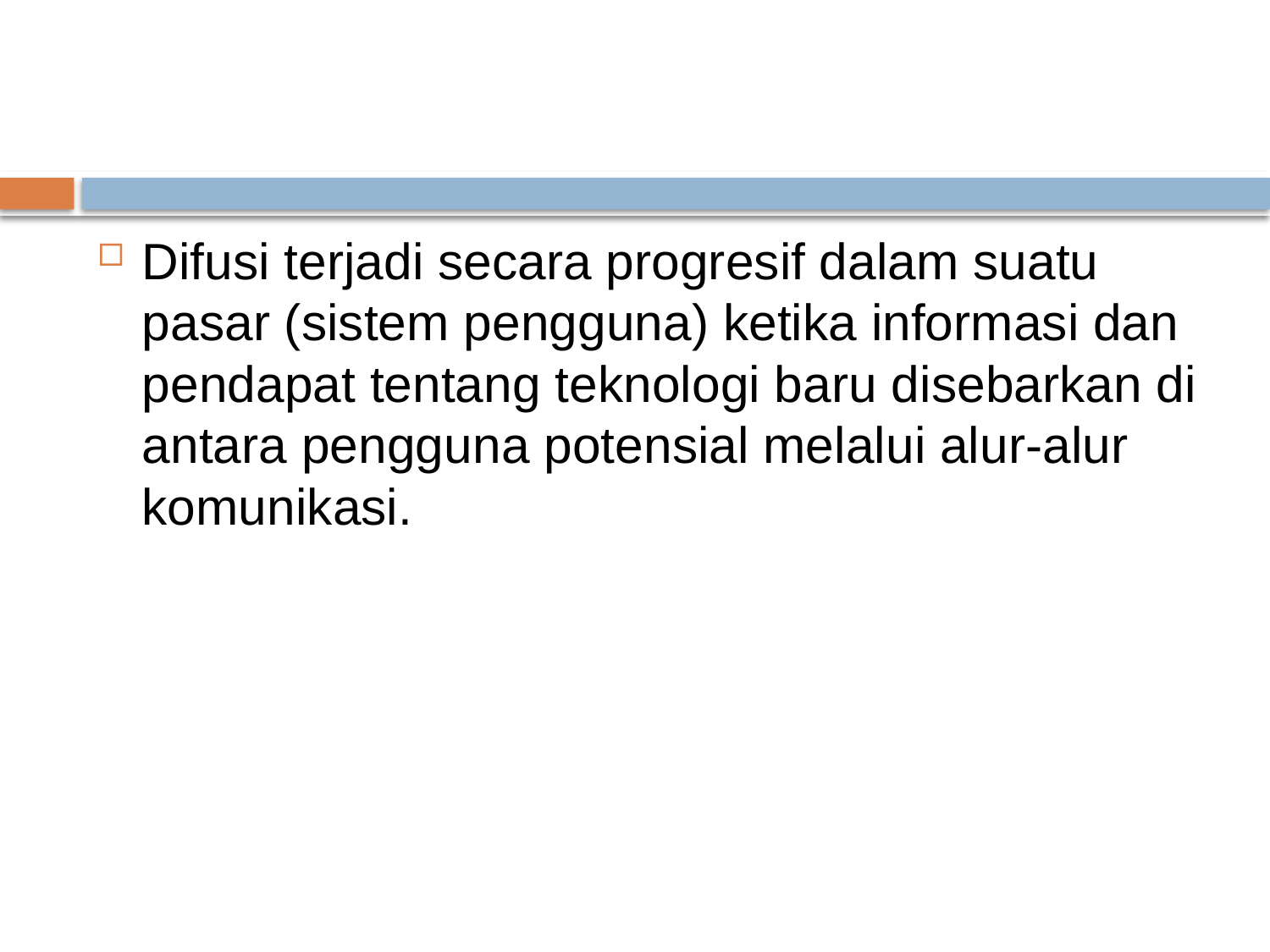

#
Difusi terjadi secara progresif dalam suatu pasar (sistem pengguna) ketika informasi dan pendapat tentang teknologi baru disebarkan di antara pengguna potensial melalui alur-alur komunikasi.